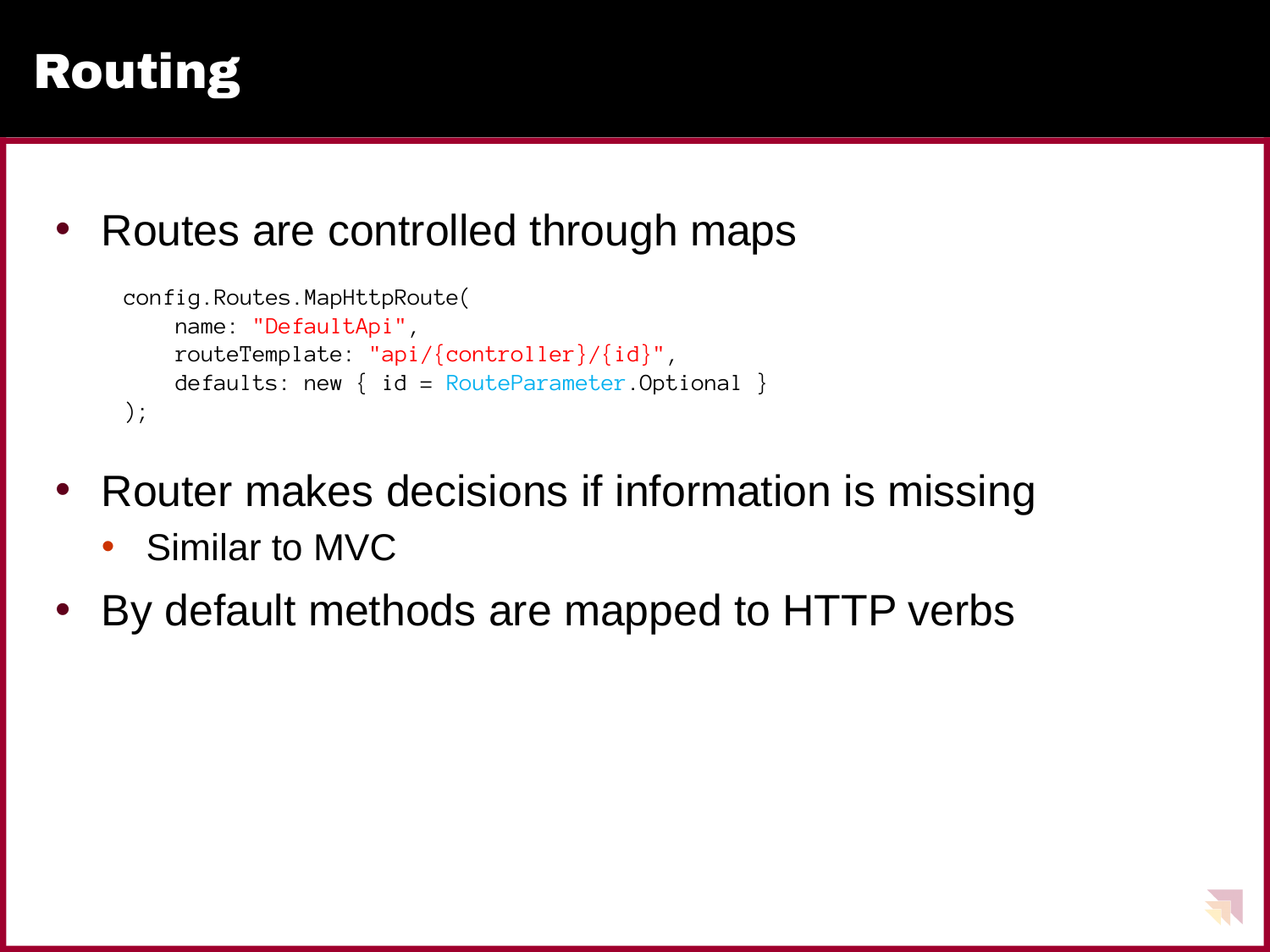

# Routing
Routes are controlled through maps

Router makes decisions if information is missing
Similar to MVC
By default methods are mapped to HTTP verbs

config.Routes.MapHttpRoute(
    name: "DefaultApi",
    routeTemplate: "api/{controller}/{id}",
    defaults: new { id = RouteParameter.Optional }
);